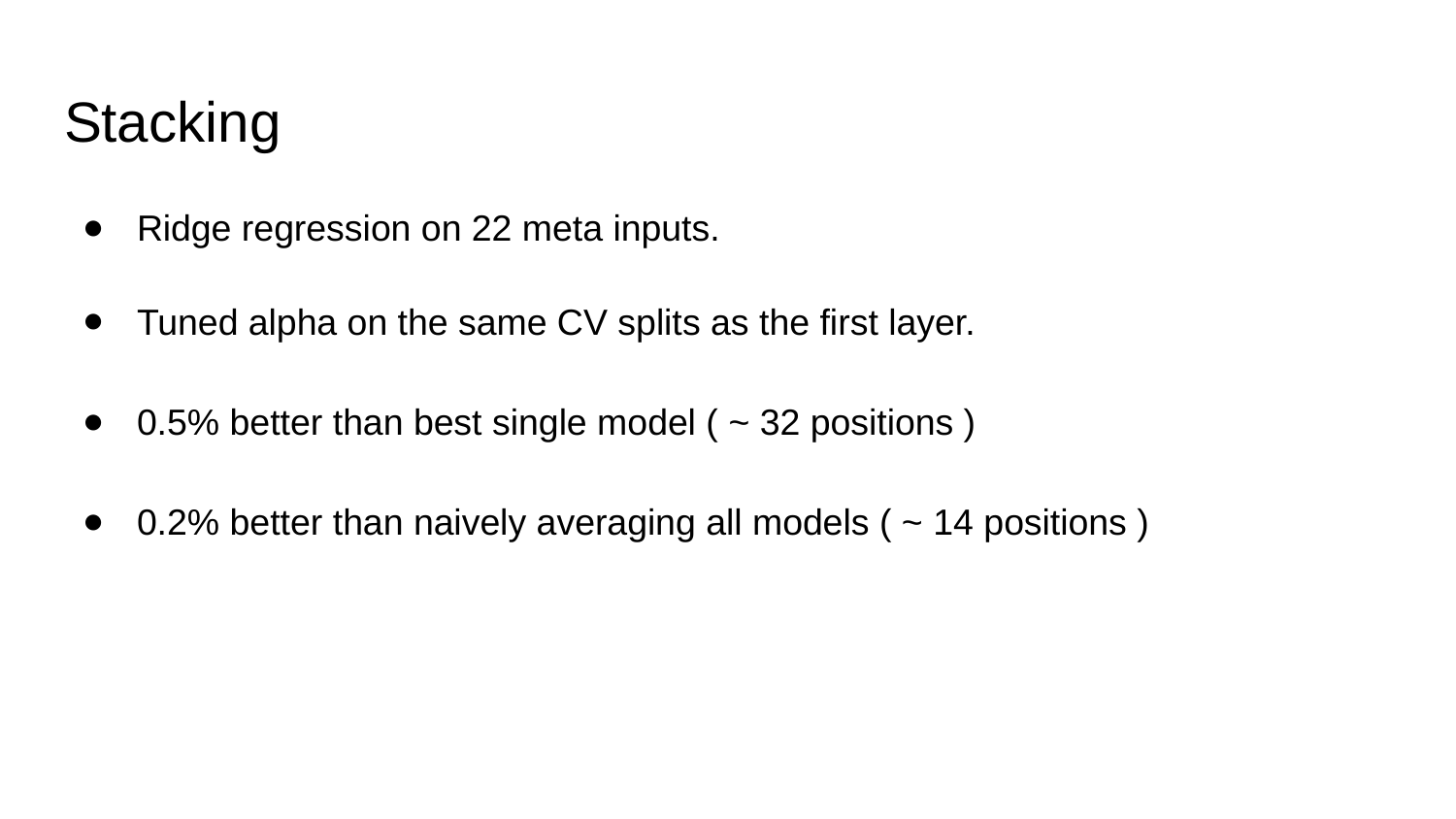

# Stacking
Ridge regression on 22 meta inputs.
Tuned alpha on the same CV splits as the first layer.
0.5% better than best single model ( ~ 32 positions )
0.2% better than naively averaging all models ( ~ 14 positions )